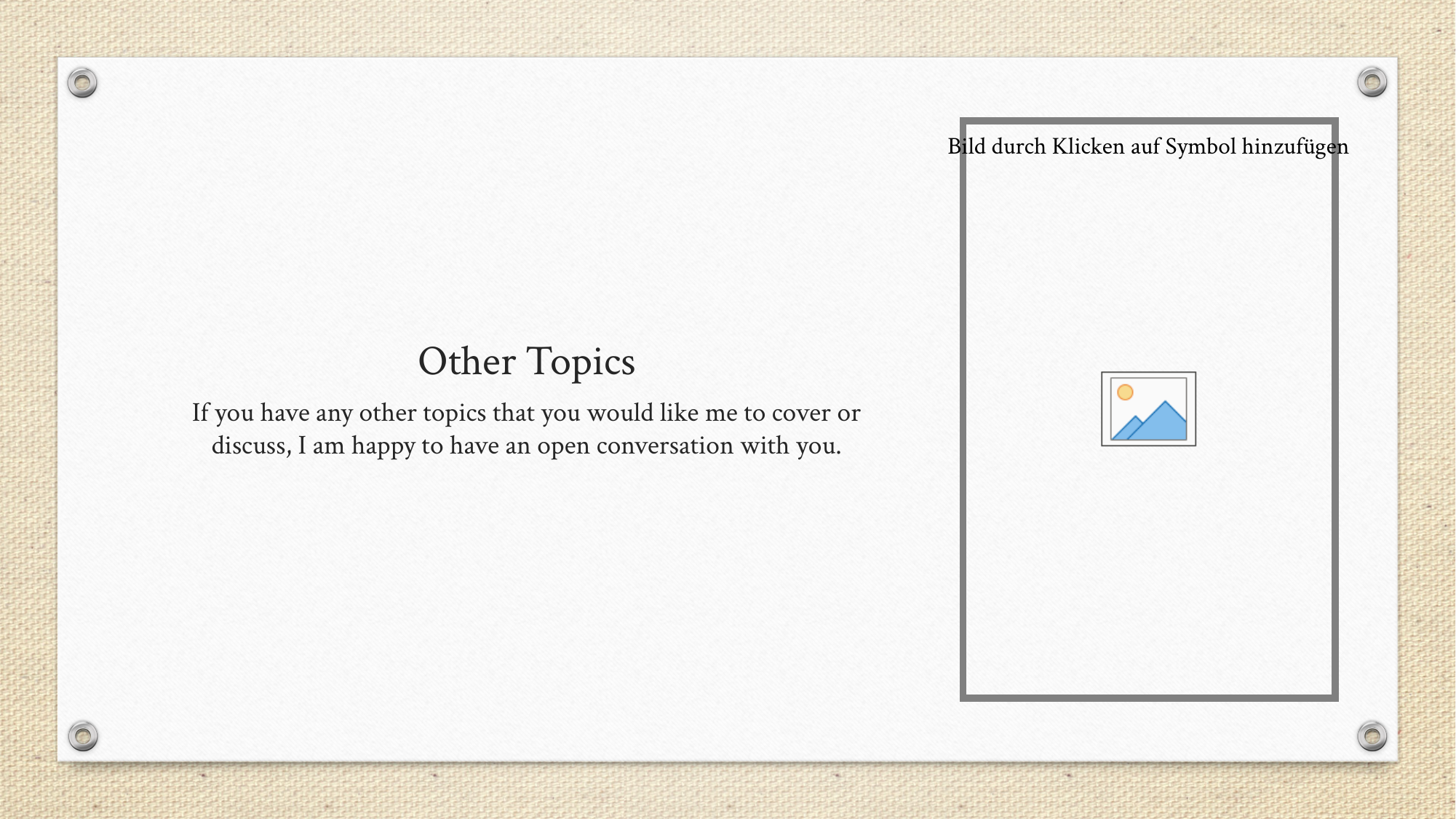

# Other Topics
If you have any other topics that you would like me to cover or discuss, I am happy to have an open conversation with you.